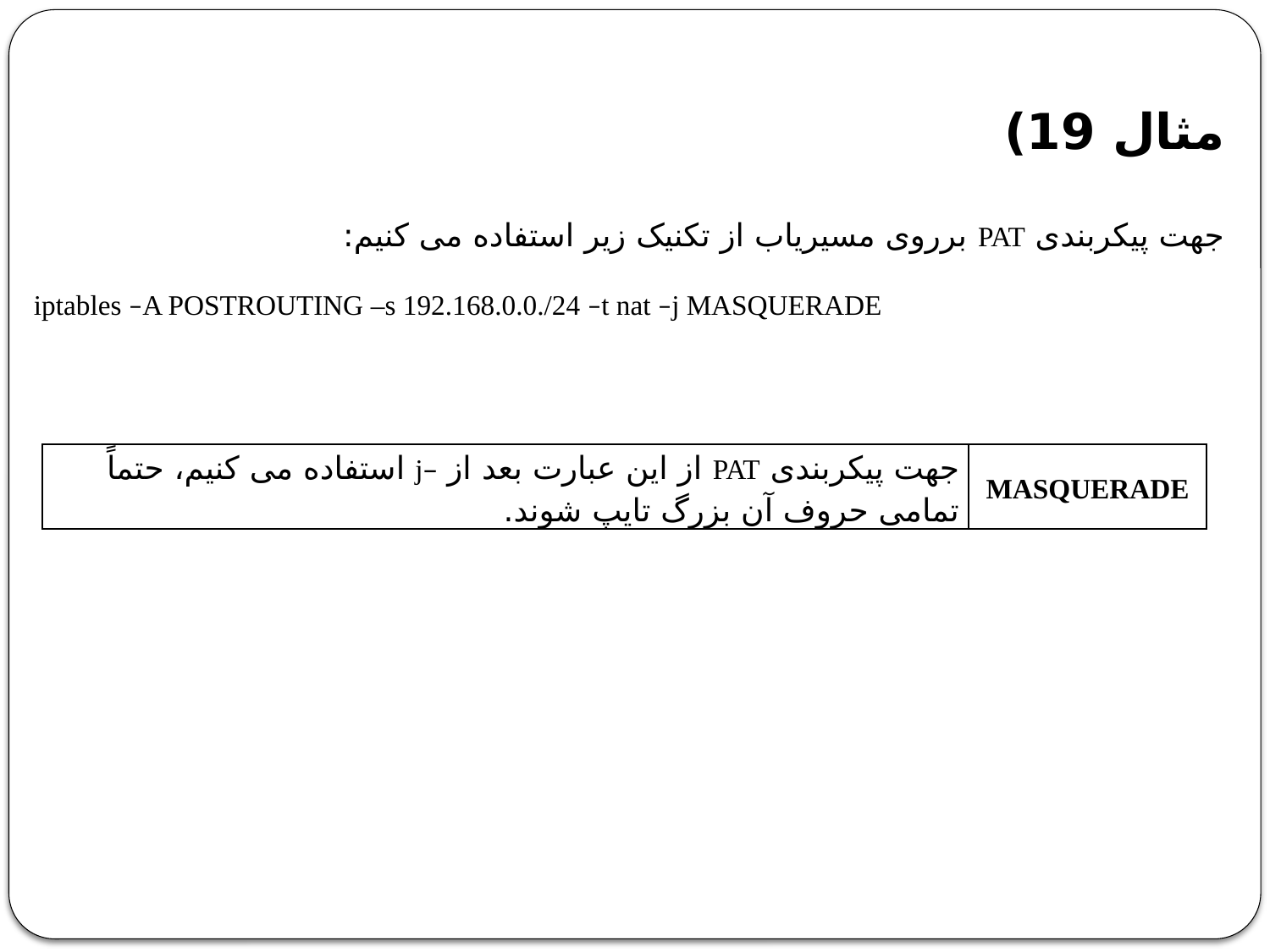

مثال 19)
جهت پیکربندی PAT برروی مسیریاب از تکنیک زیر استفاده می کنیم:
iptables –A POSTROUTING –s 192.168.0.0./24 –t nat –j MASQUERADE
| جهت پیکربندی PAT از این عبارت بعد از –j استفاده می کنیم، حتماً تمامی حروف آن بزرگ تایپ شوند. | MASQUERADE |
| --- | --- |